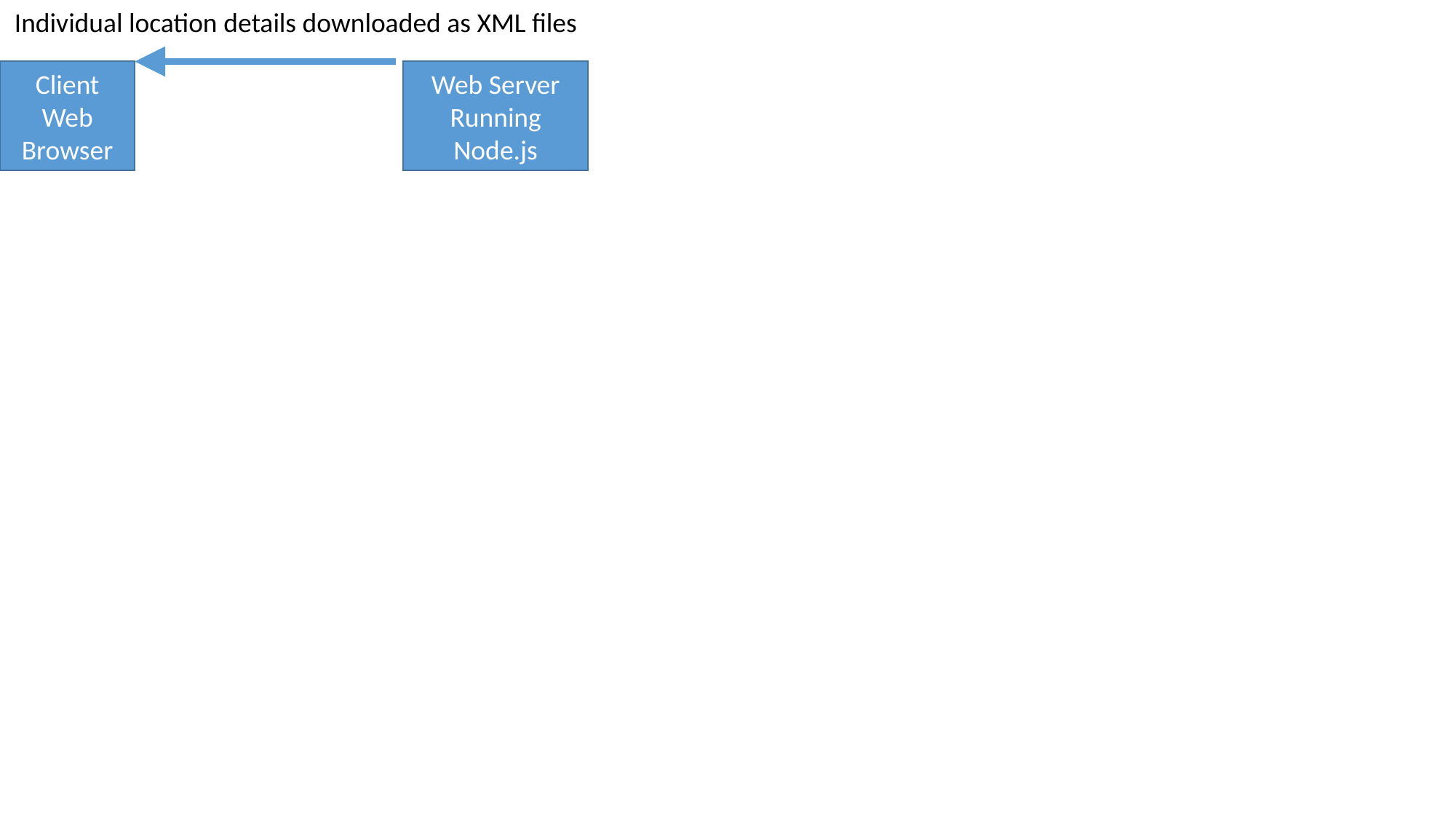

Individual location details downloaded as XML files
Client Web Browser
Web Server Running Node.js